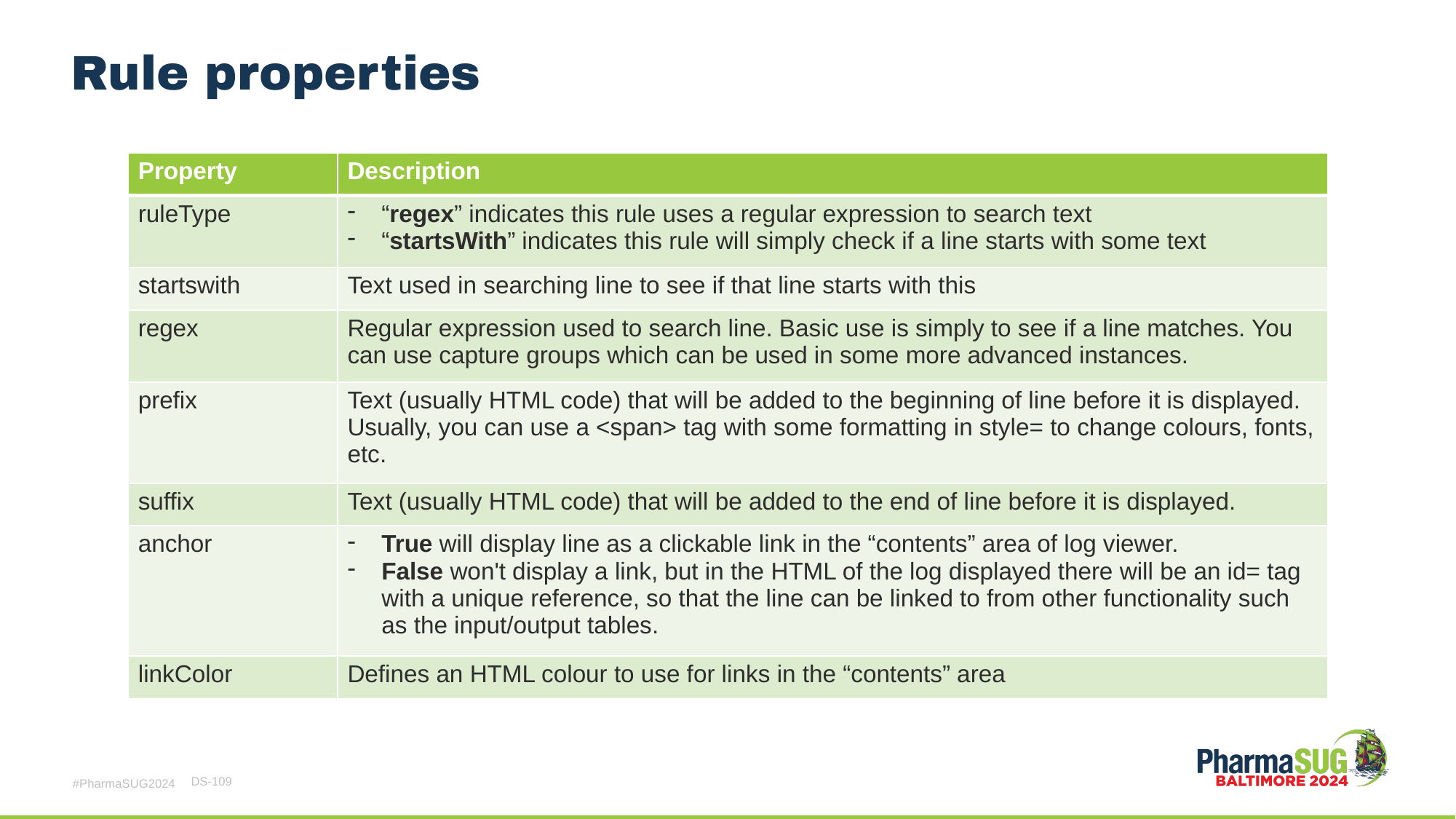

# Rule properties
| Property | Description |
| --- | --- |
| ruleType | “regex” indicates this rule uses a regular expression to search text “startsWith” indicates this rule will simply check if a line starts with some text |
| startswith | Text used in searching line to see if that line starts with this |
| regex | Regular expression used to search line. Basic use is simply to see if a line matches. You can use capture groups which can be used in some more advanced instances. |
| prefix | Text (usually HTML code) that will be added to the beginning of line before it is displayed. Usually, you can use a <span> tag with some formatting in style= to change colours, fonts, etc. |
| suffix | Text (usually HTML code) that will be added to the end of line before it is displayed. |
| anchor | True will display line as a clickable link in the “contents” area of log viewer. False won't display a link, but in the HTML of the log displayed there will be an id= tag with a unique reference, so that the line can be linked to from other functionality such as the input/output tables. |
| linkColor | Defines an HTML colour to use for links in the “contents” area |
DS-109